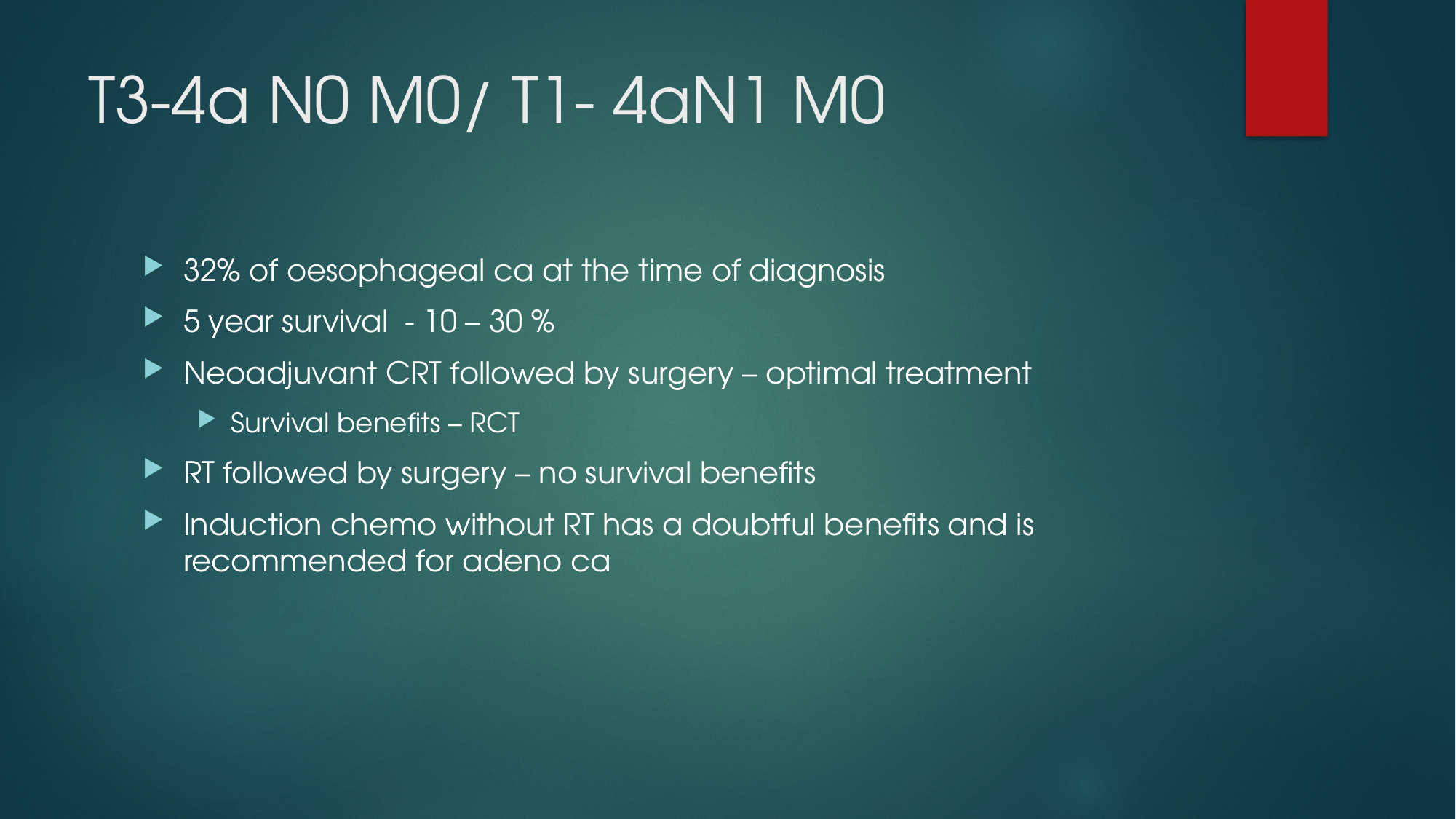

# T3-4a N0 M0/ T1- 4aN1 M0
32% of oesophageal ca at the time of diagnosis
5 year survival  - 10 – 30 %
Neoadjuvant CRT followed by surgery – optimal treatment
Survival benefits – RCT
RT followed by surgery – no survival benefits
Induction chemo without RT has a doubtful benefits and is recommended for adeno ca